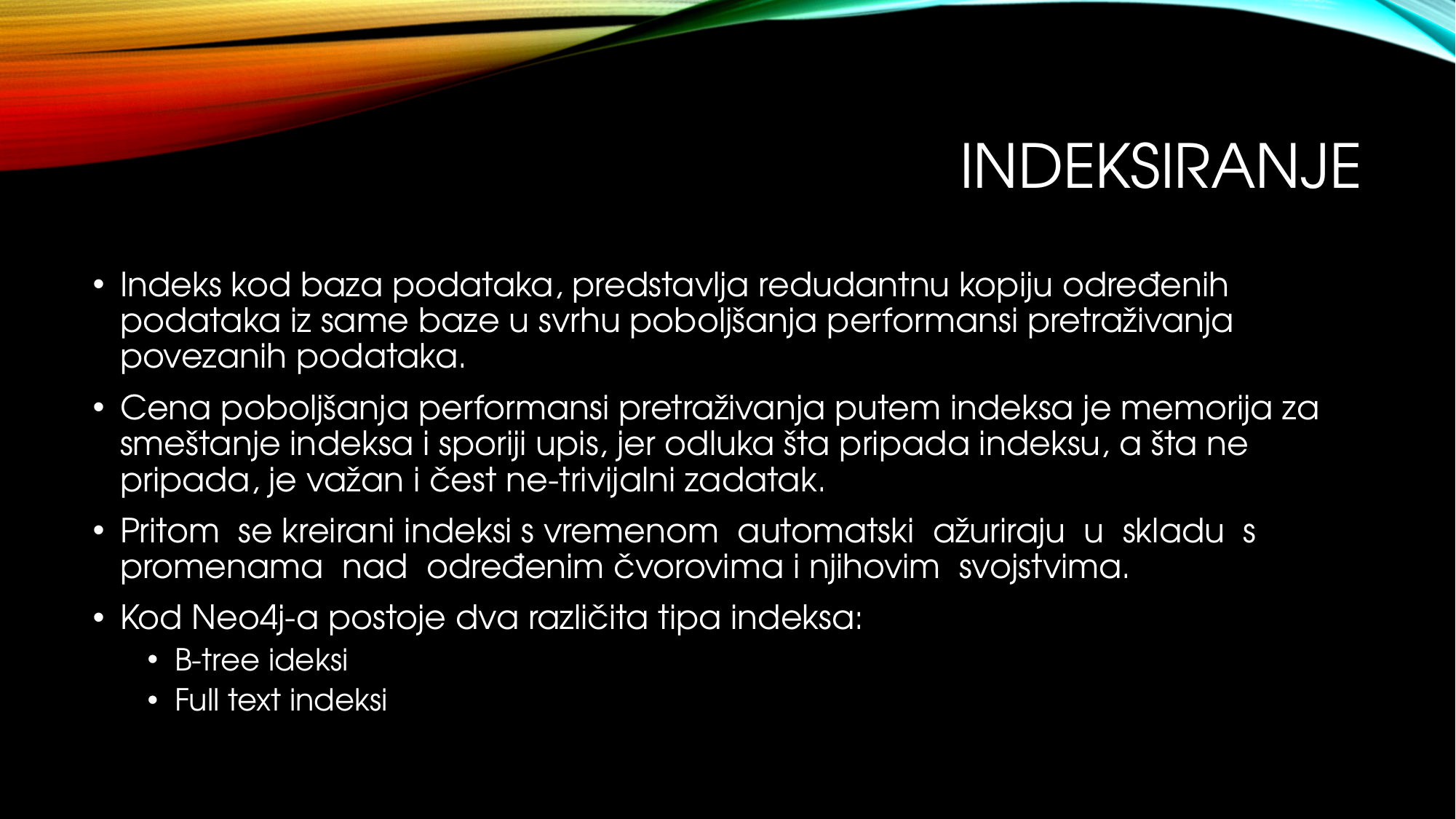

# indeksiranje
Indeks kod baza podataka, predstavlja redudantnu kopiju određenih podataka iz same baze u svrhu poboljšanja performansi pretraživanja povezanih podataka.
Cena poboljšanja performansi pretraživanja putem indeksa je memorija za smeštanje indeksa i sporiji upis, jer odluka šta pripada indeksu, a šta ne pripada, je važan i čest ne-trivijalni zadatak.
Pritom  se kreirani indeksi s vremenom  automatski  ažuriraju  u  skladu  s  promenama  nad  određenim čvorovima i njihovim  svojstvima.
Kod Neo4j-a postoje dva različita tipa indeksa:
B-tree ideksi
Full text indeksi